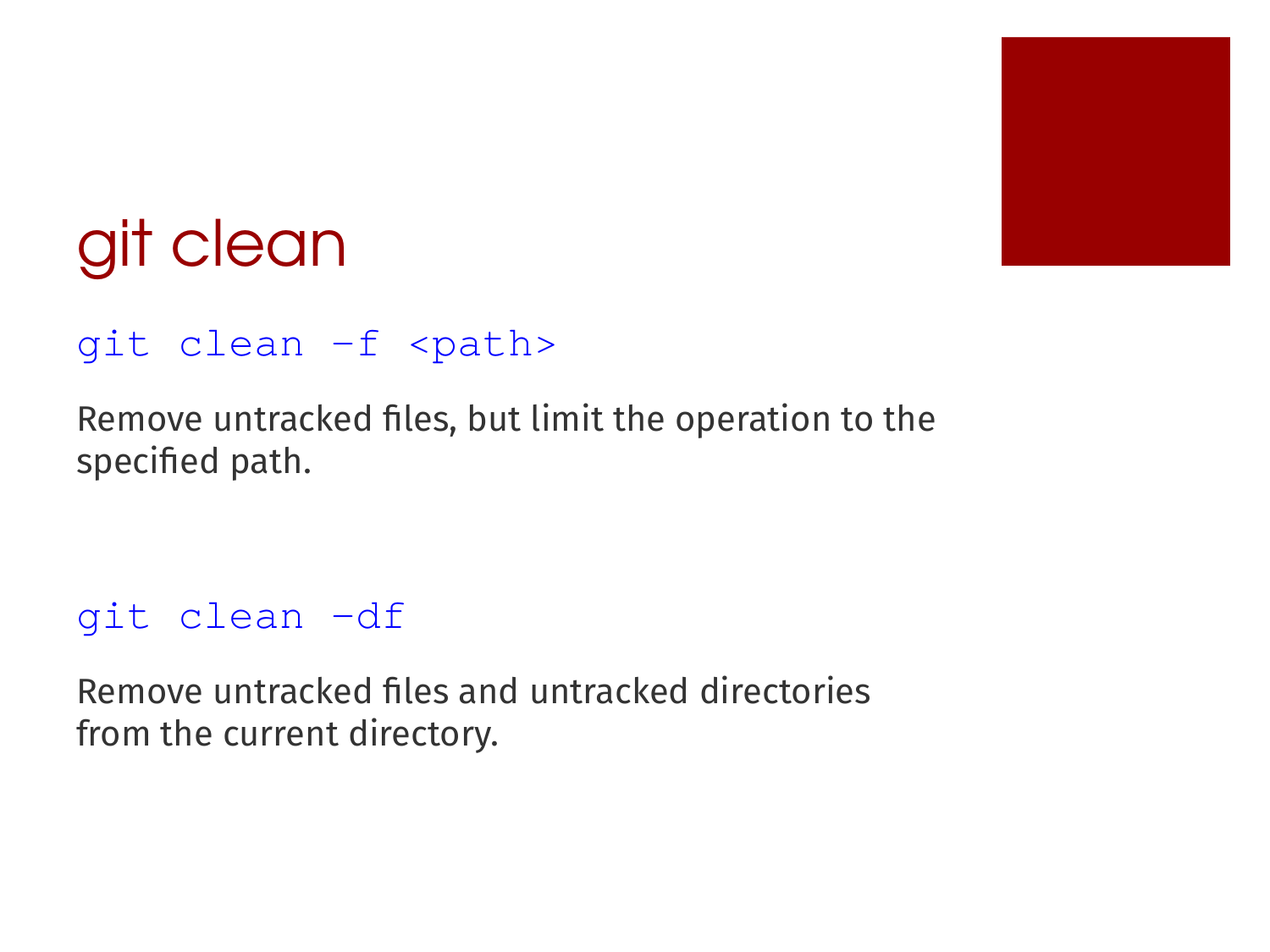

# git clean
git clean -f <path>
Remove untracked files, but limit the operation to the specified path.

git clean -df
Remove untracked files and untracked directories from the current directory.